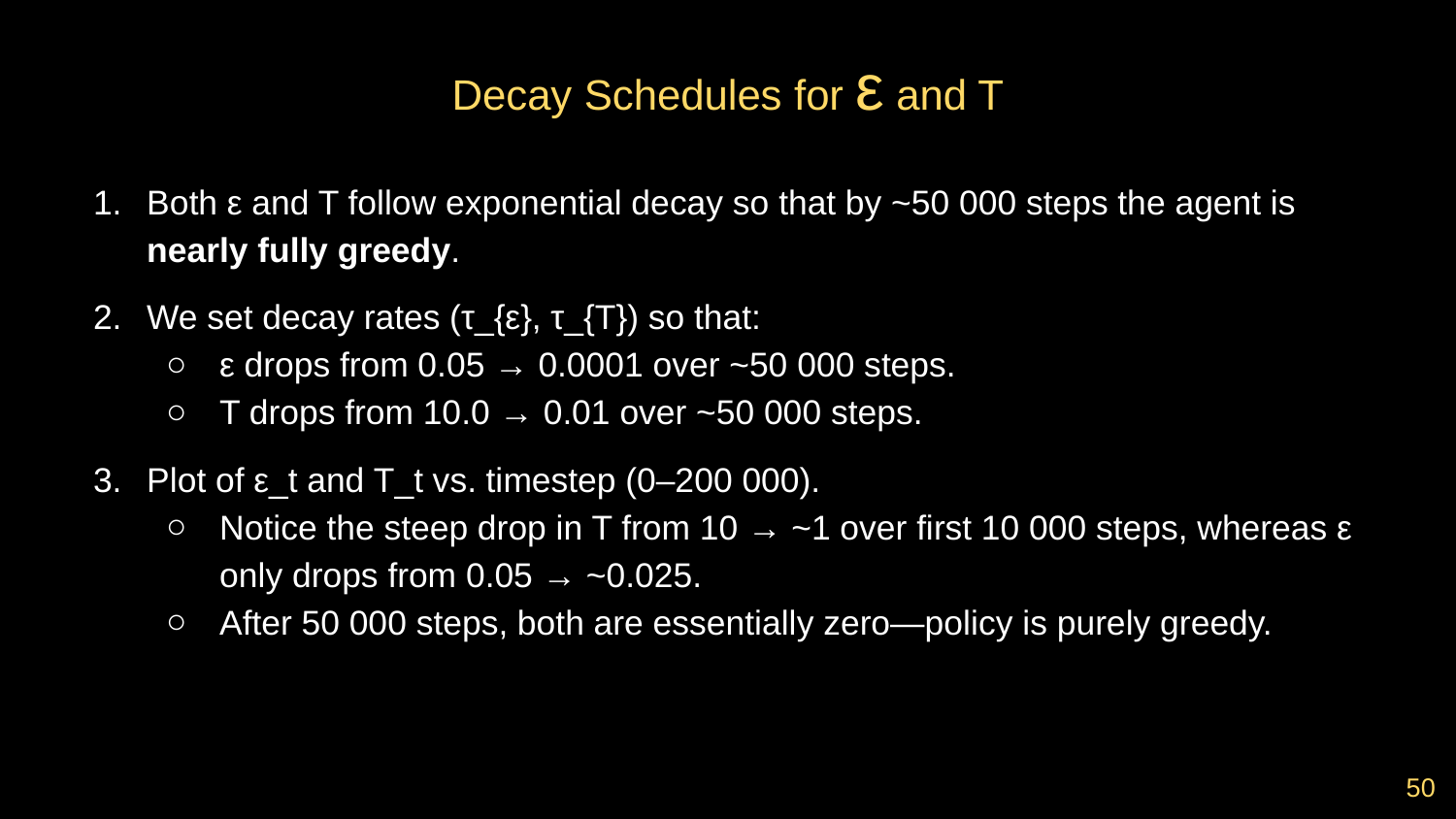

# Decay Schedules for ε and T
Both ε and T follow exponential decay so that by ~50 000 steps the agent is nearly fully greedy.
We set decay rates (τ_{ε}, τ_{T}) so that:
ε drops from 0.05 → 0.0001 over ~50 000 steps.
T drops from 10.0 → 0.01 over ~50 000 steps.
Plot of ε_t and T_t vs. timestep (0–200 000).
Notice the steep drop in T from 10 → ~1 over first 10 000 steps, whereas ε only drops from 0.05 → ~0.025.
After 50 000 steps, both are essentially zero—policy is purely greedy.
50